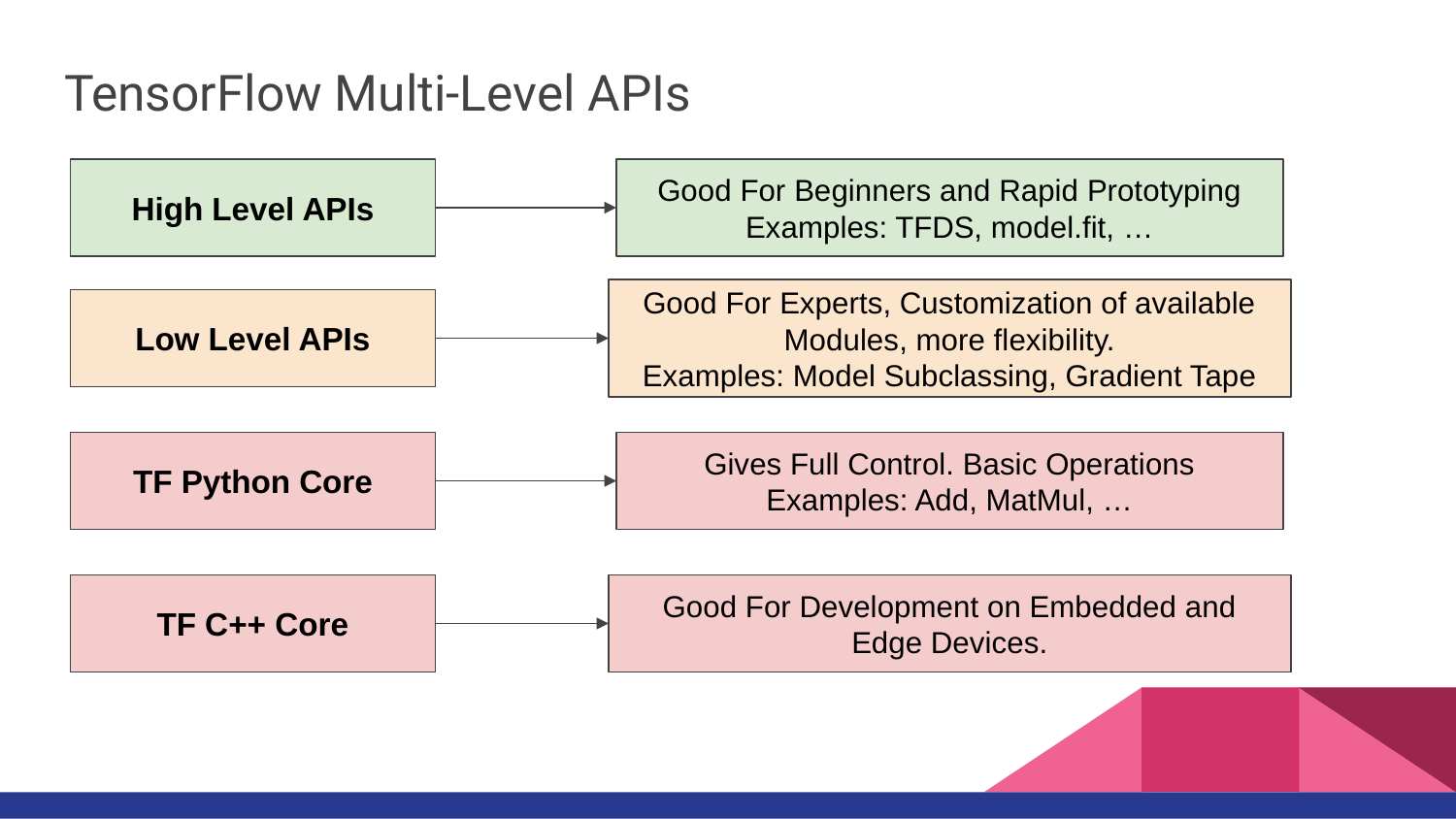

# TensorFlow Multi-Level APIs
High Level APIs
Good For Beginners and Rapid Prototyping
Examples: TFDS, model.fit, …
Good For Experts, Customization of available Modules, more flexibility.
Examples: Model Subclassing, Gradient Tape
Low Level APIs
TF Python Core
Gives Full Control. Basic Operations
Examples: Add, MatMul, …
TF C++ Core
Good For Development on Embedded and Edge Devices.